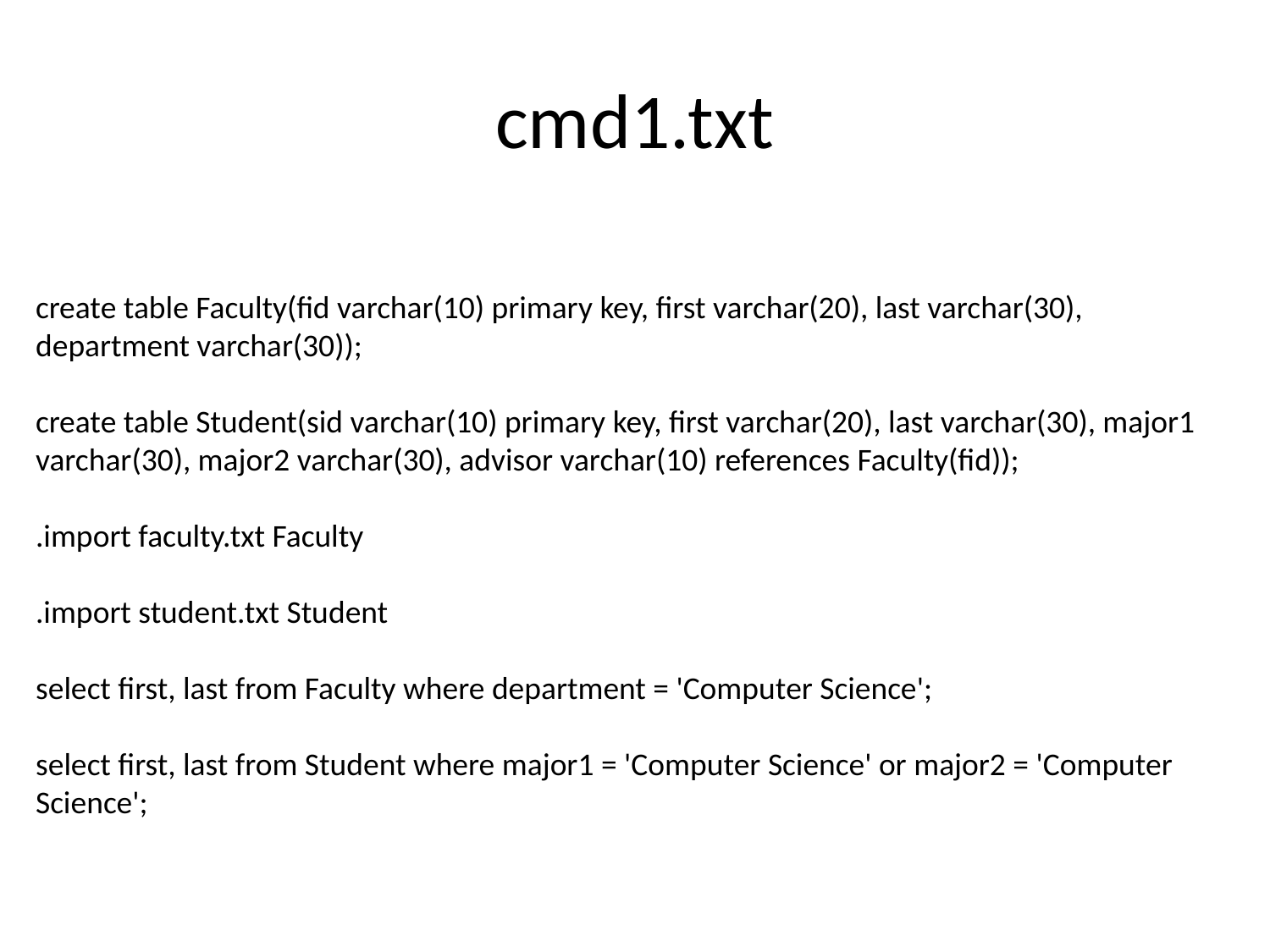

# cmd1.txt
create table Faculty(fid varchar(10) primary key, first varchar(20), last varchar(30), department varchar(30));

create table Student(sid varchar(10) primary key, first varchar(20), last varchar(30), major1 varchar(30), major2 varchar(30), advisor varchar(10) references Faculty(fid));

.import faculty.txt Faculty

.import student.txt Student

select first, last from Faculty where department = 'Computer Science';

select first, last from Student where major1 = 'Computer Science' or major2 = 'Computer Science';